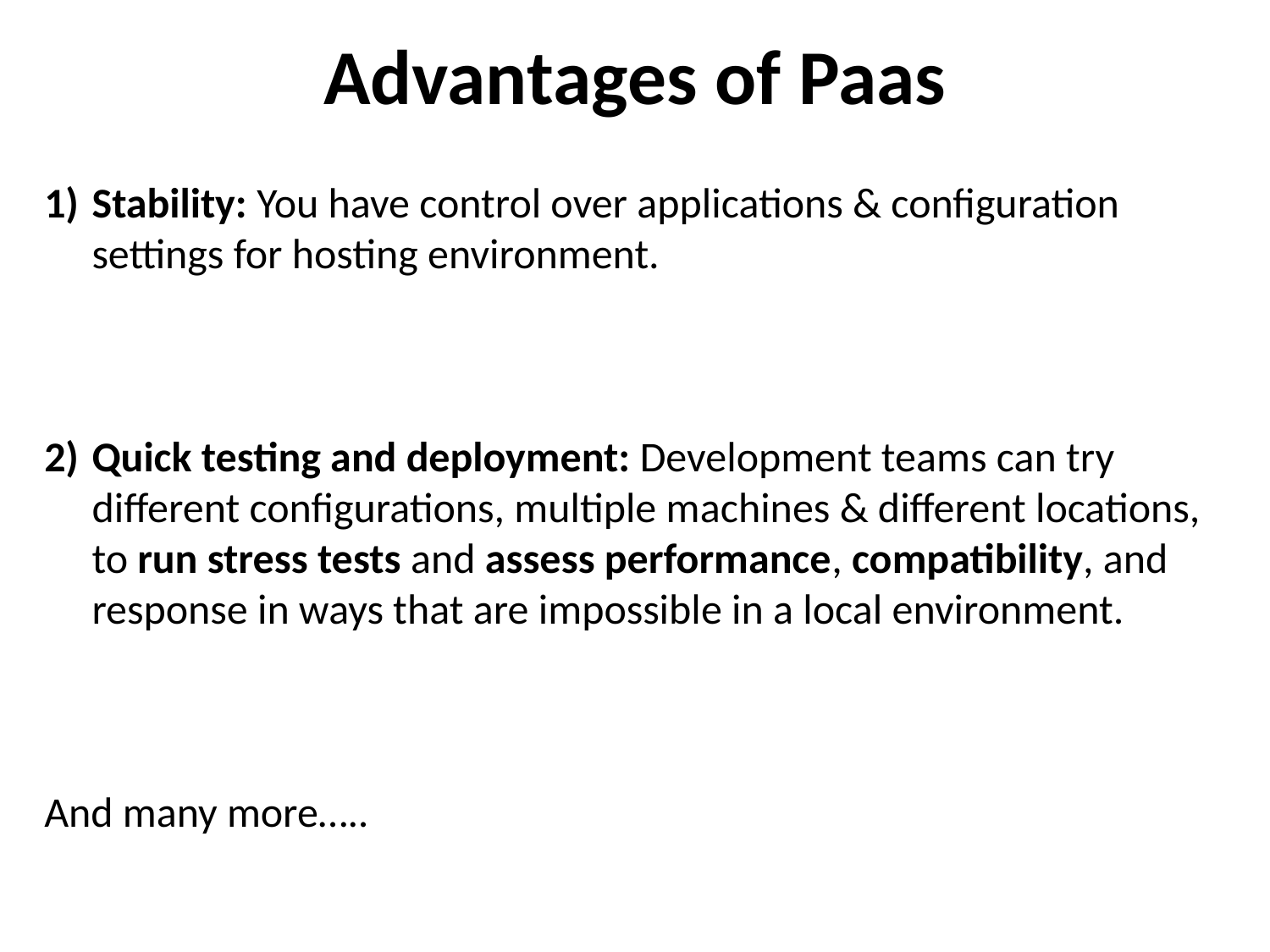

Advantages of Paas
Stability: You have control over applications & configuration settings for hosting environment.

Quick testing and deployment: Development teams can try different configurations, multiple machines & different locations, to run stress tests and assess performance, compatibility, and response in ways that are impossible in a local environment.

And many more…..